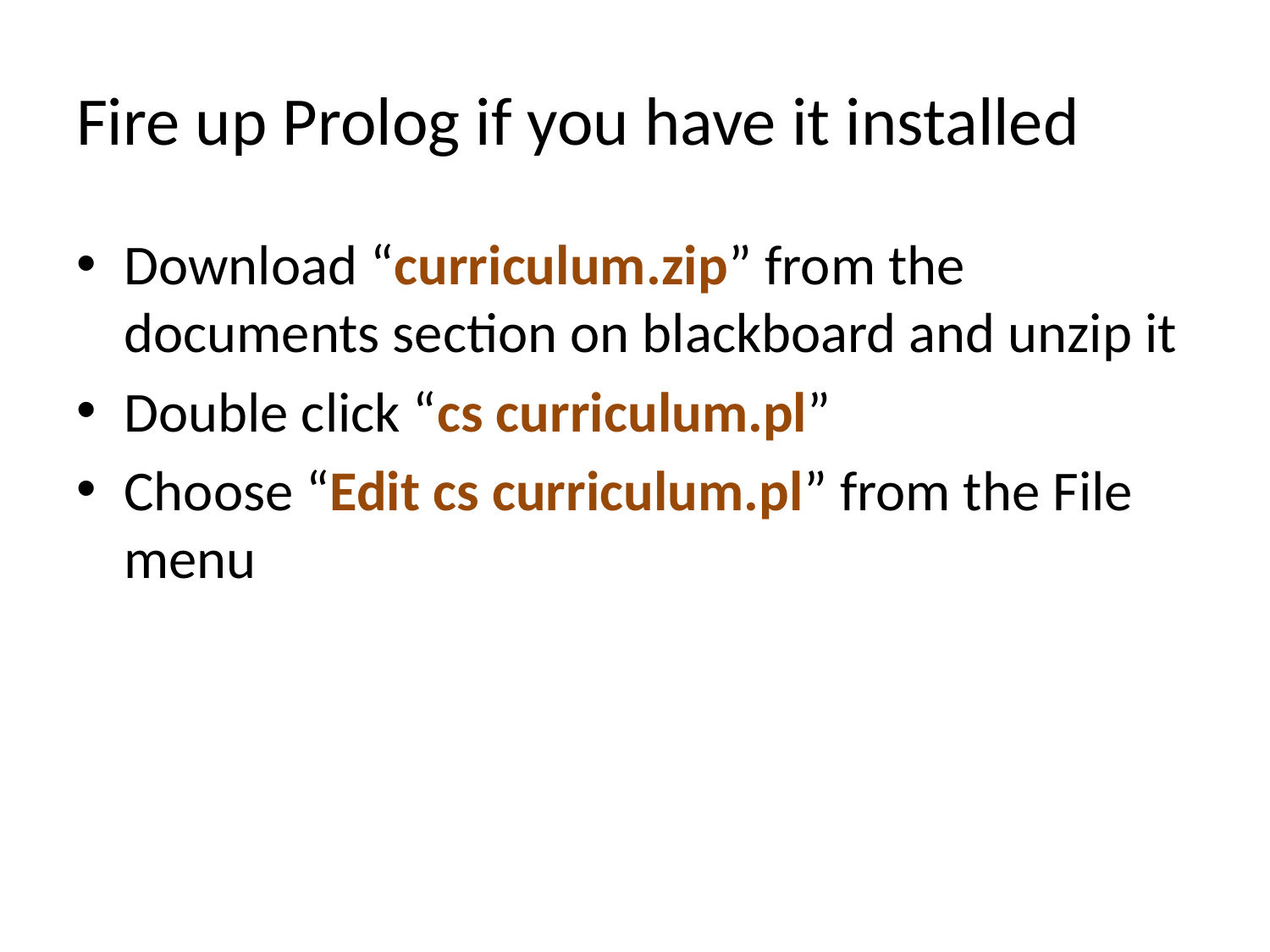

# Fire up Prolog if you have it installed
Download “curriculum.zip” from the documents section on blackboard and unzip it
Double click “cs curriculum.pl”
Choose “Edit cs curriculum.pl” from the File menu